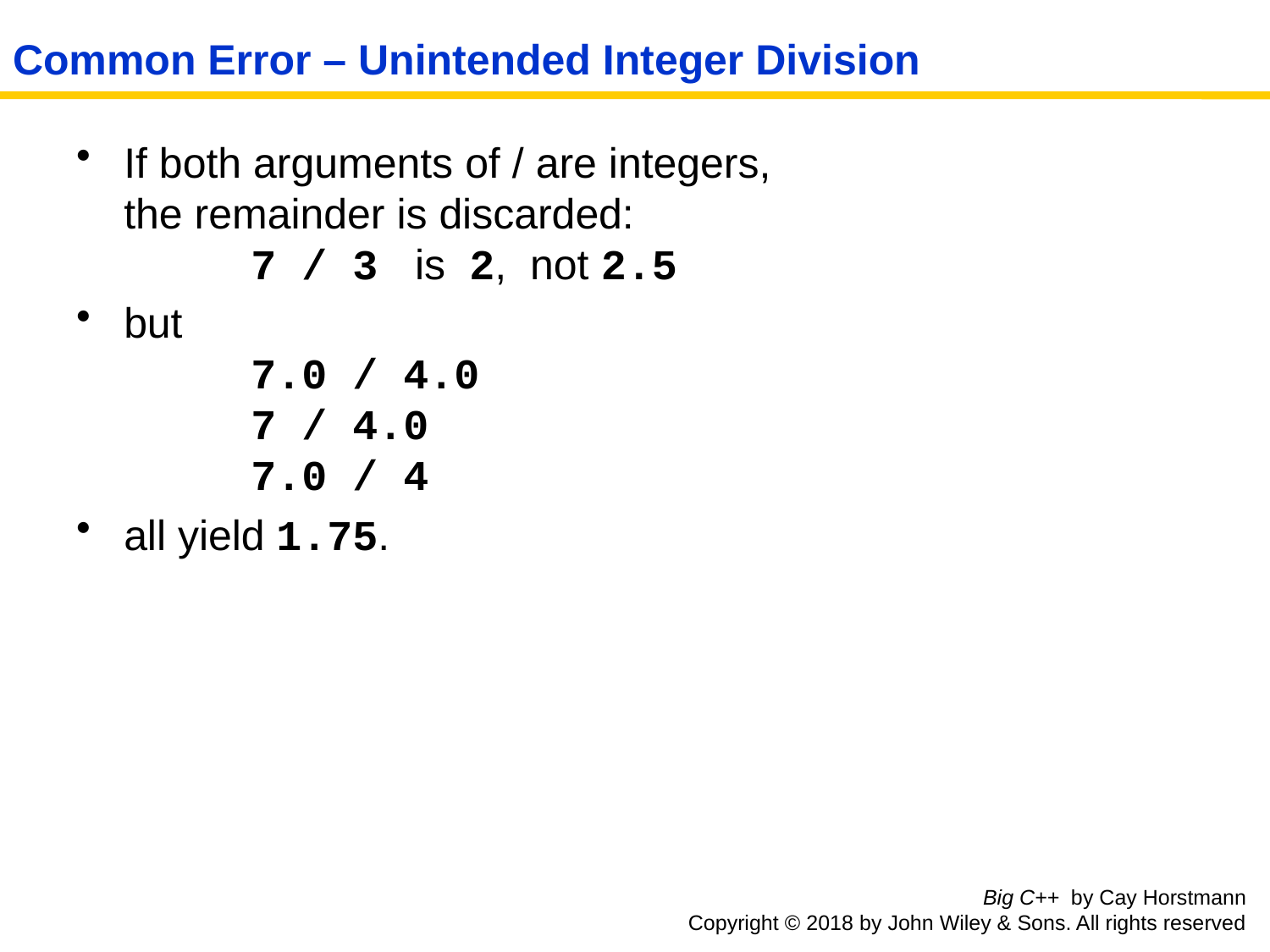

# Common Error – Unintended Integer Division
If both arguments of / are integers,
the remainder is discarded:
	7 / 3  is  2,  not 2.5
but
	7.0 / 4.0
	7 / 4.0
	7.0 / 4
all yield 1.75.

Big C++  by Cay Horstmann
Copyright © 2018 by John Wiley & Sons. All rights reserved